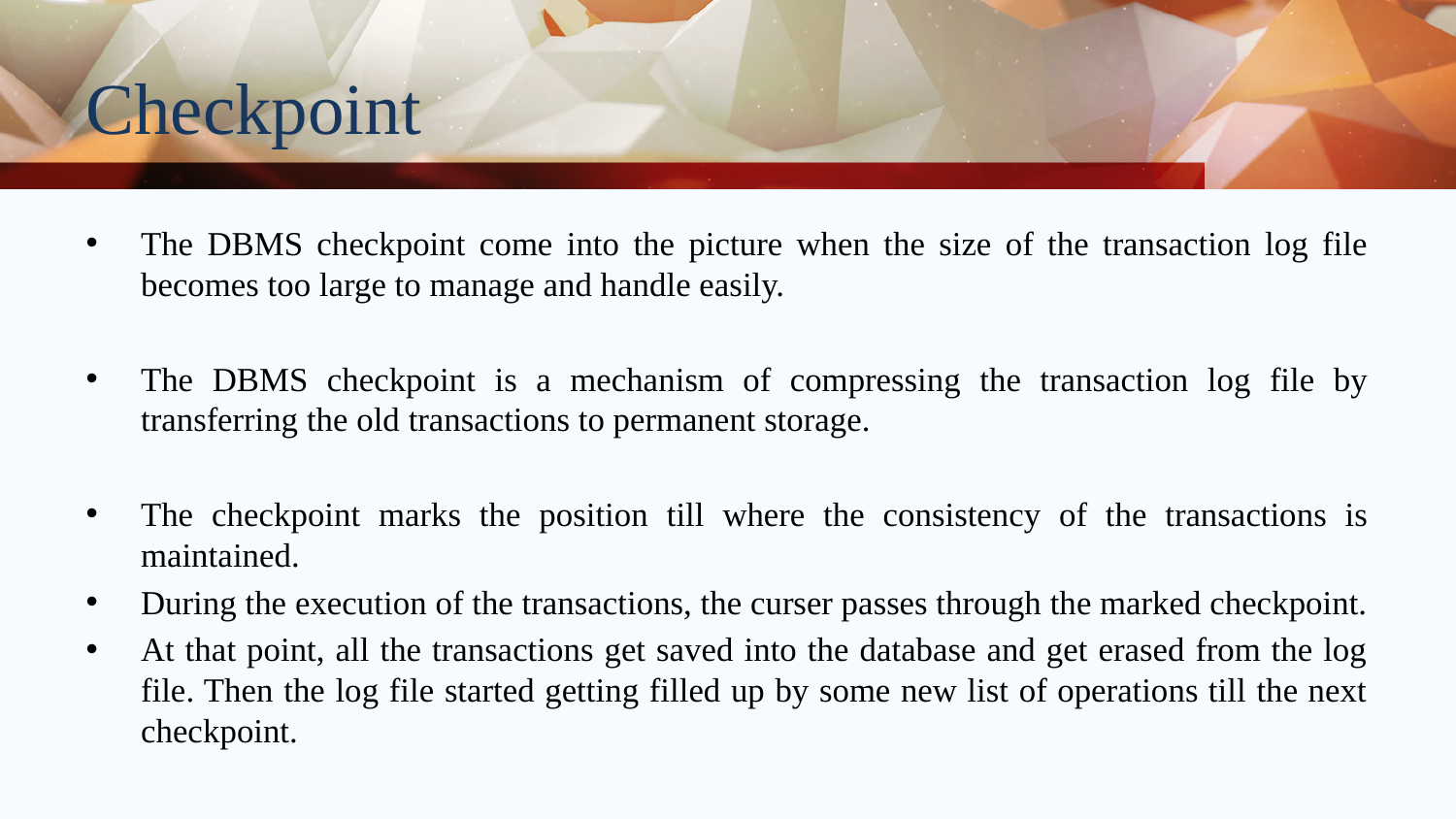

# Checkpoint
The DBMS checkpoint come into the picture when the size of the transaction log file becomes too large to manage and handle easily.

The DBMS checkpoint is a mechanism of compressing the transaction log file by transferring the old transactions to permanent storage.

The checkpoint marks the position till where the consistency of the transactions is maintained.
During the execution of the transactions, the curser passes through the marked checkpoint.
At that point, all the transactions get saved into the database and get erased from the log file. Then the log file started getting filled up by some new list of operations till the next checkpoint.